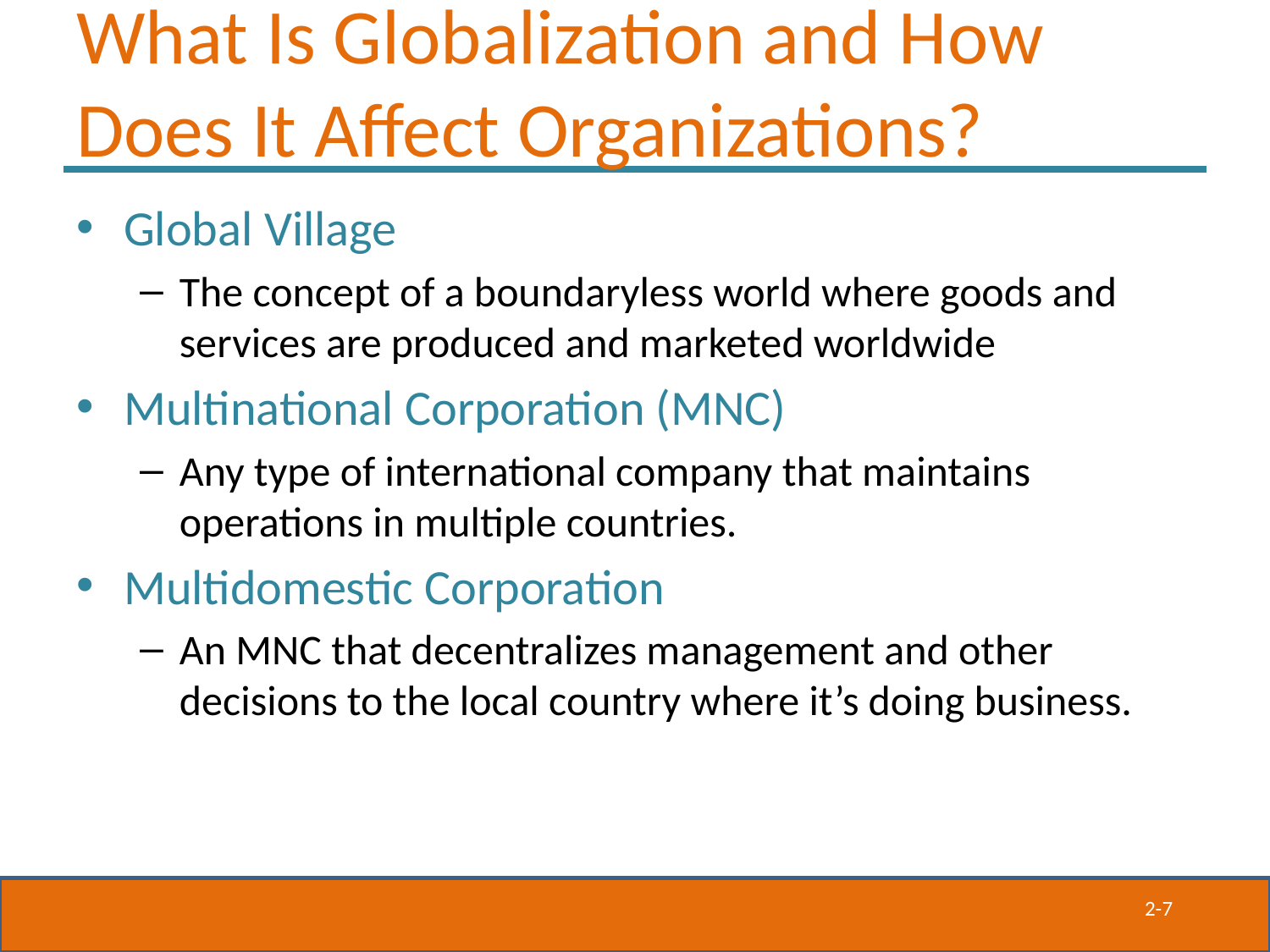

# What Is Globalization and How Does It Affect Organizations?
Global Village
The concept of a boundaryless world where goods and services are produced and marketed worldwide
Multinational Corporation (MNC)
Any type of international company that maintains operations in multiple countries.
Multidomestic Corporation
An MNC that decentralizes management and other decisions to the local country where it’s doing business.